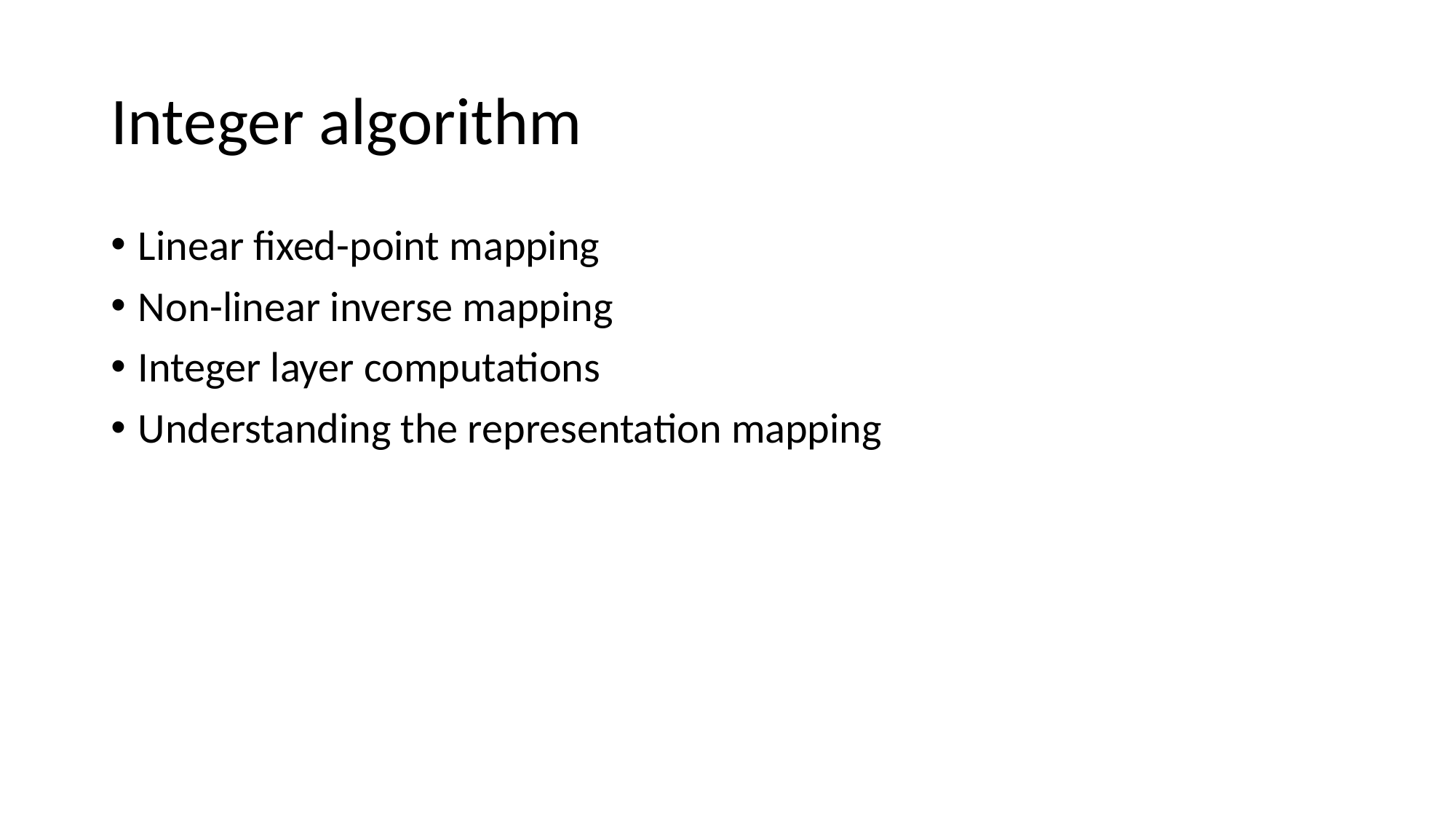

# Integer algorithm
Linear fixed-point mapping
Non-linear inverse mapping
Integer layer computations
Understanding the representation mapping